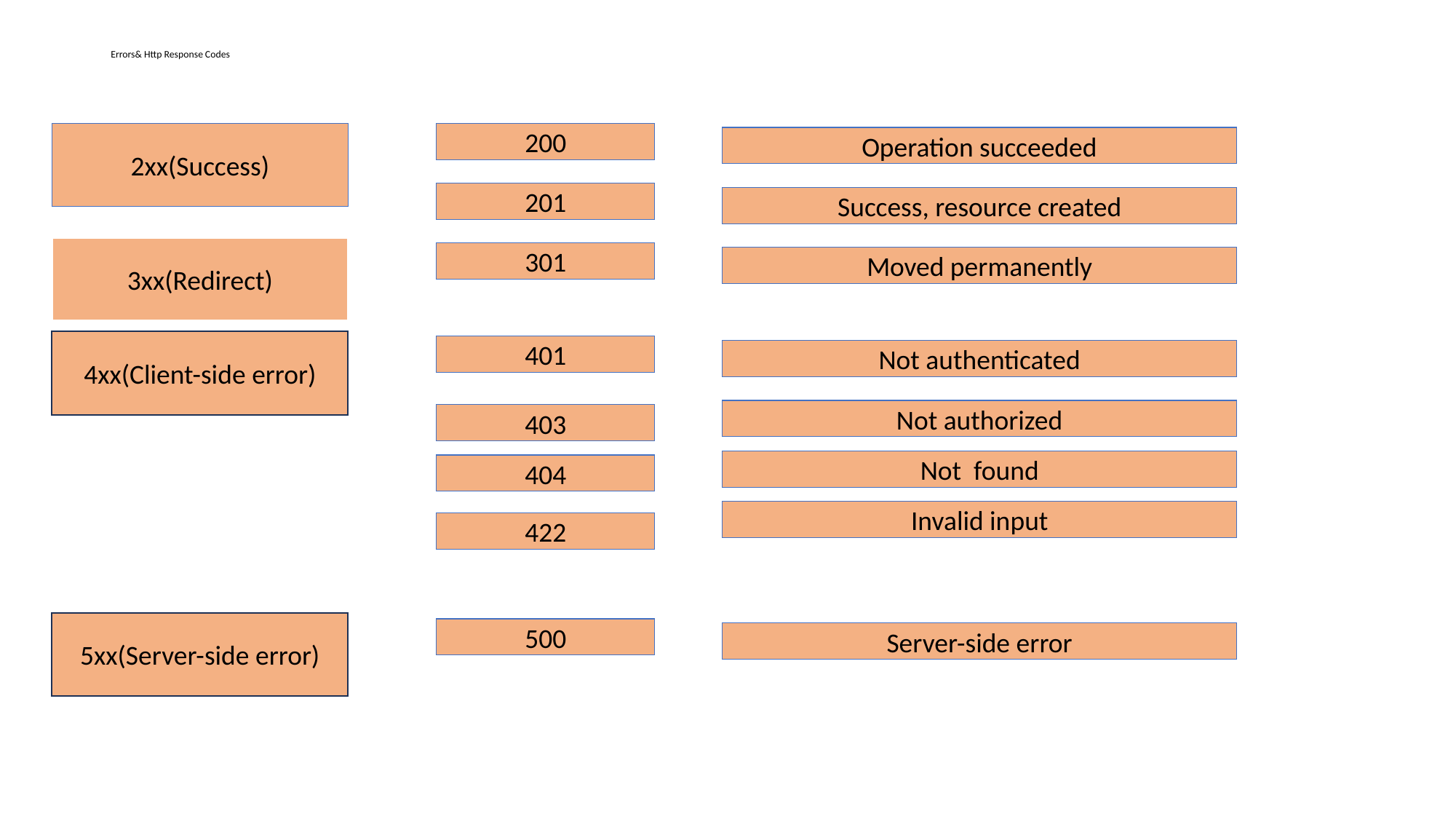

# Errors& Http Response Codes
2xx(Success)
200
Operation succeeded
201
Success, resource created
3xx(Redirect)
301
Moved permanently
4xx(Client-side error)
401
Not authenticated
Not authorized
403
Not  found
404
Invalid input
422
5xx(Server-side error)
500
Server-side error